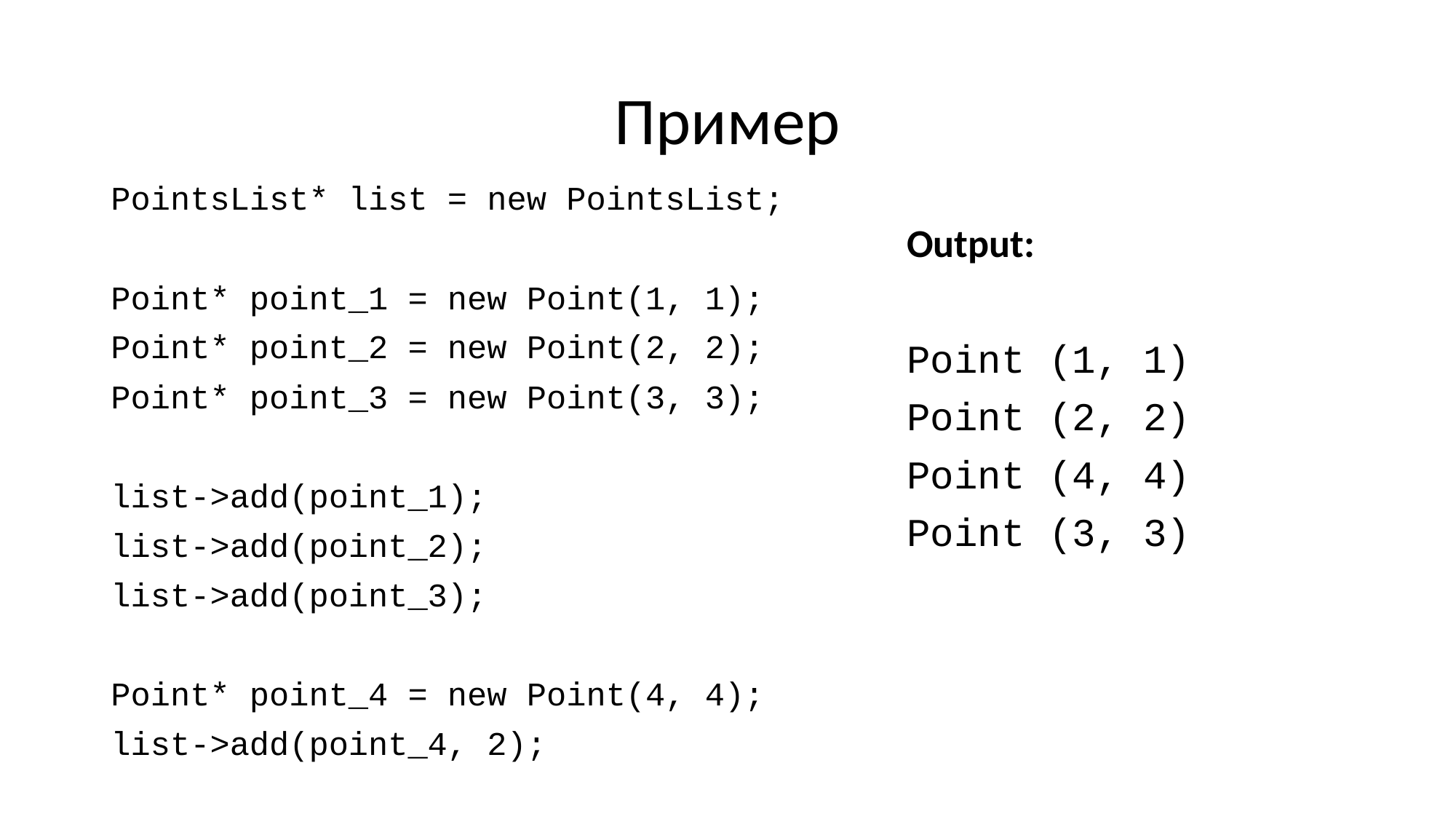

# Пример
PointsList* list = new PointsList;

Point* point_1 = new Point(1, 1);
Point* point_2 = new Point(2, 2);
Point* point_3 = new Point(3, 3);

list->add(point_1);
list->add(point_2);
list->add(point_3);

Point* point_4 = new Point(4, 4);
list->add(point_4, 2);

Output:

Point (1, 1)
Point (2, 2)
Point (4, 4)
Point (3, 3)